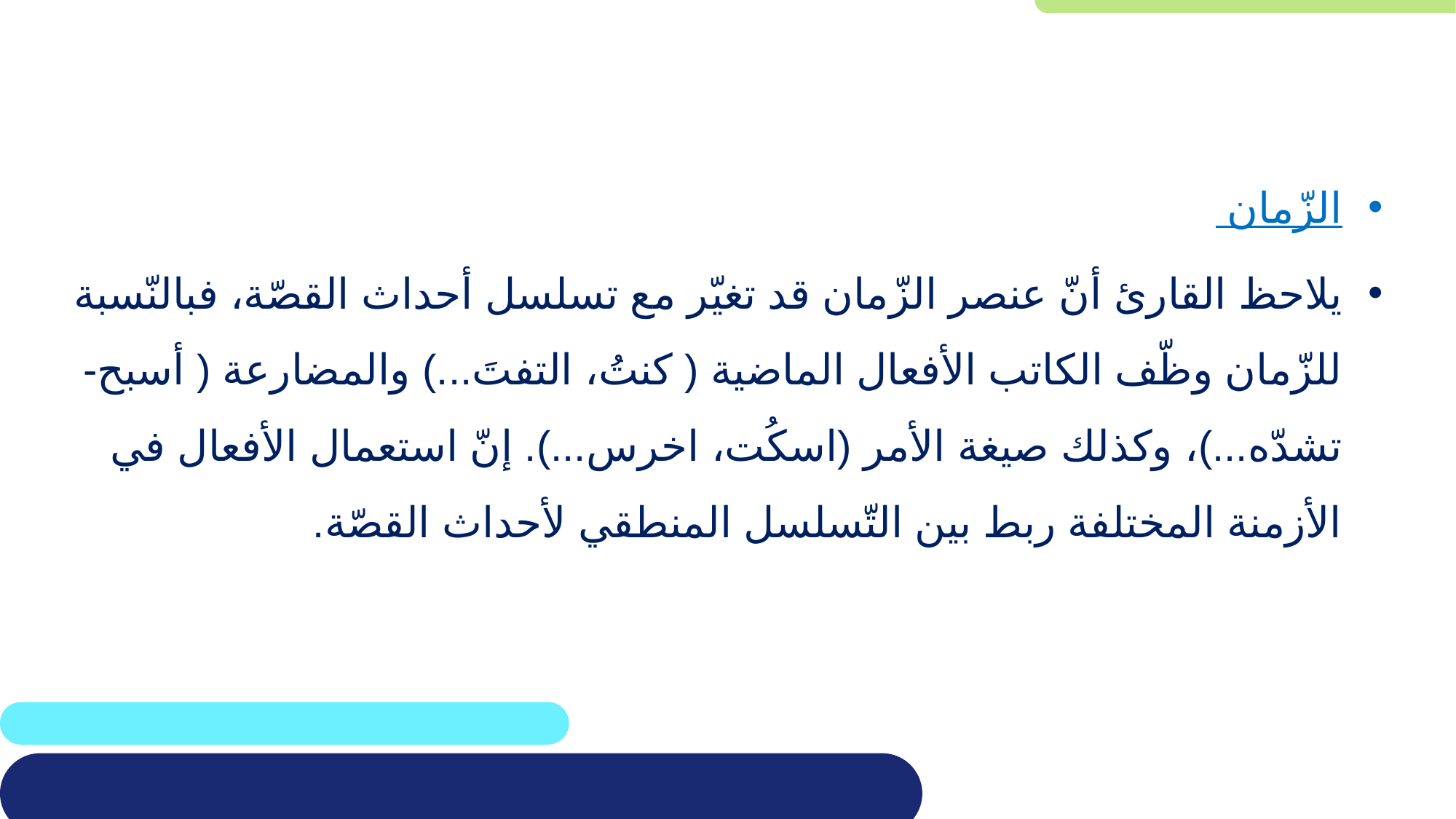

الزّمان
يلاحظ القارئ أنّ عنصر الزّمان قد تغيّر مع تسلسل أحداث القصّة، فبالنّسبة للزّمان وظّف الكاتب الأفعال الماضية ( كنتُ، التفتَ...) والمضارعة ( أسبح- تشدّه...)، وكذلك صيغة الأمر (اسكُت، اخرس...). إنّ استعمال الأفعال في الأزمنة المختلفة ربط بين التّسلسل المنطقي لأحداث القصّة.